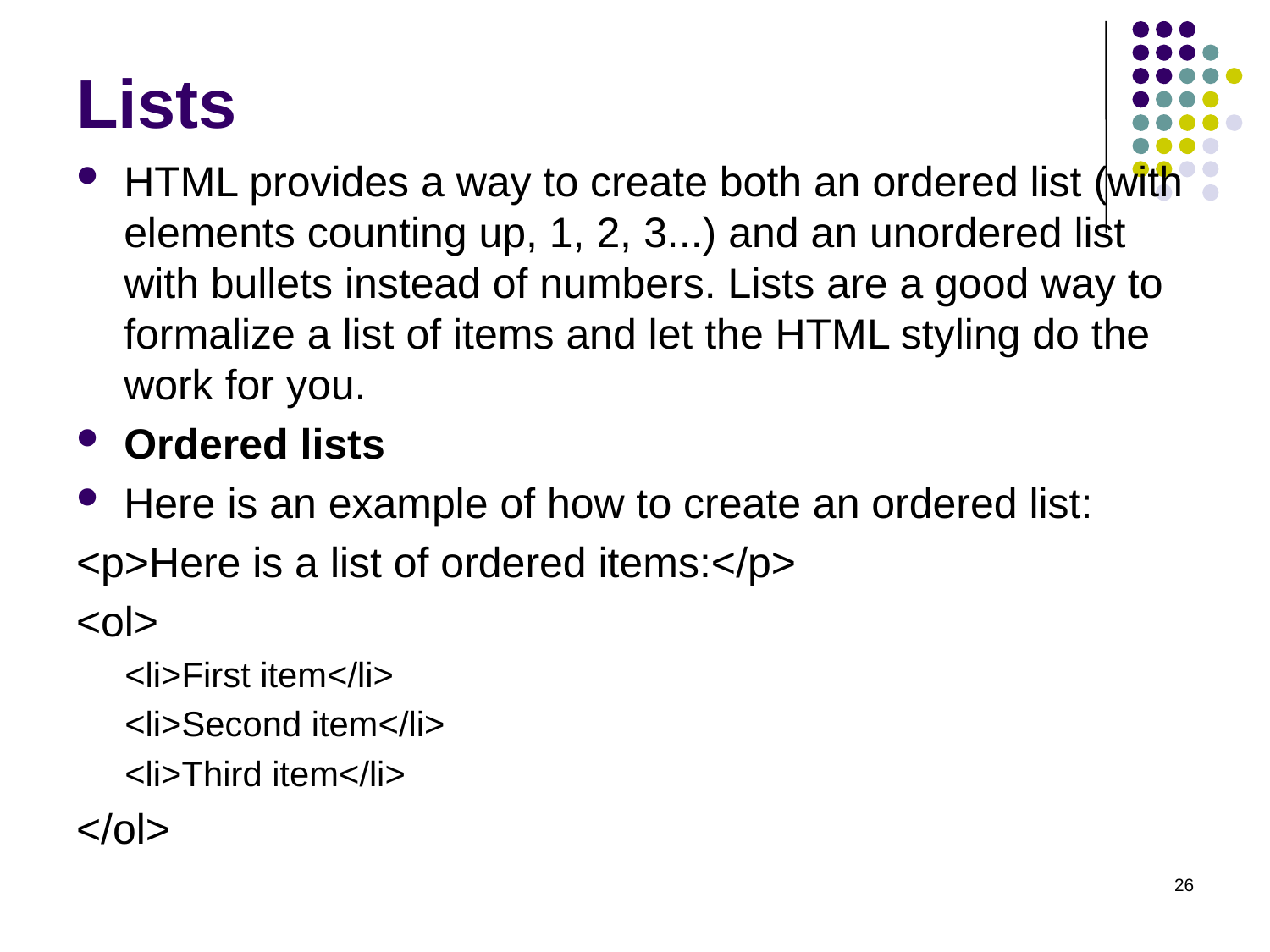

# Lists
HTML provides a way to create both an ordered list (with elements counting up, 1, 2, 3...) and an unordered list with bullets instead of numbers. Lists are a good way to formalize a list of items and let the HTML styling do the work for you.
Ordered lists
Here is an example of how to create an ordered list:
<p>Here is a list of ordered items:</p>
<ol>
<li>First item</li>
<li>Second item</li>
<li>Third item</li>
</ol>
26